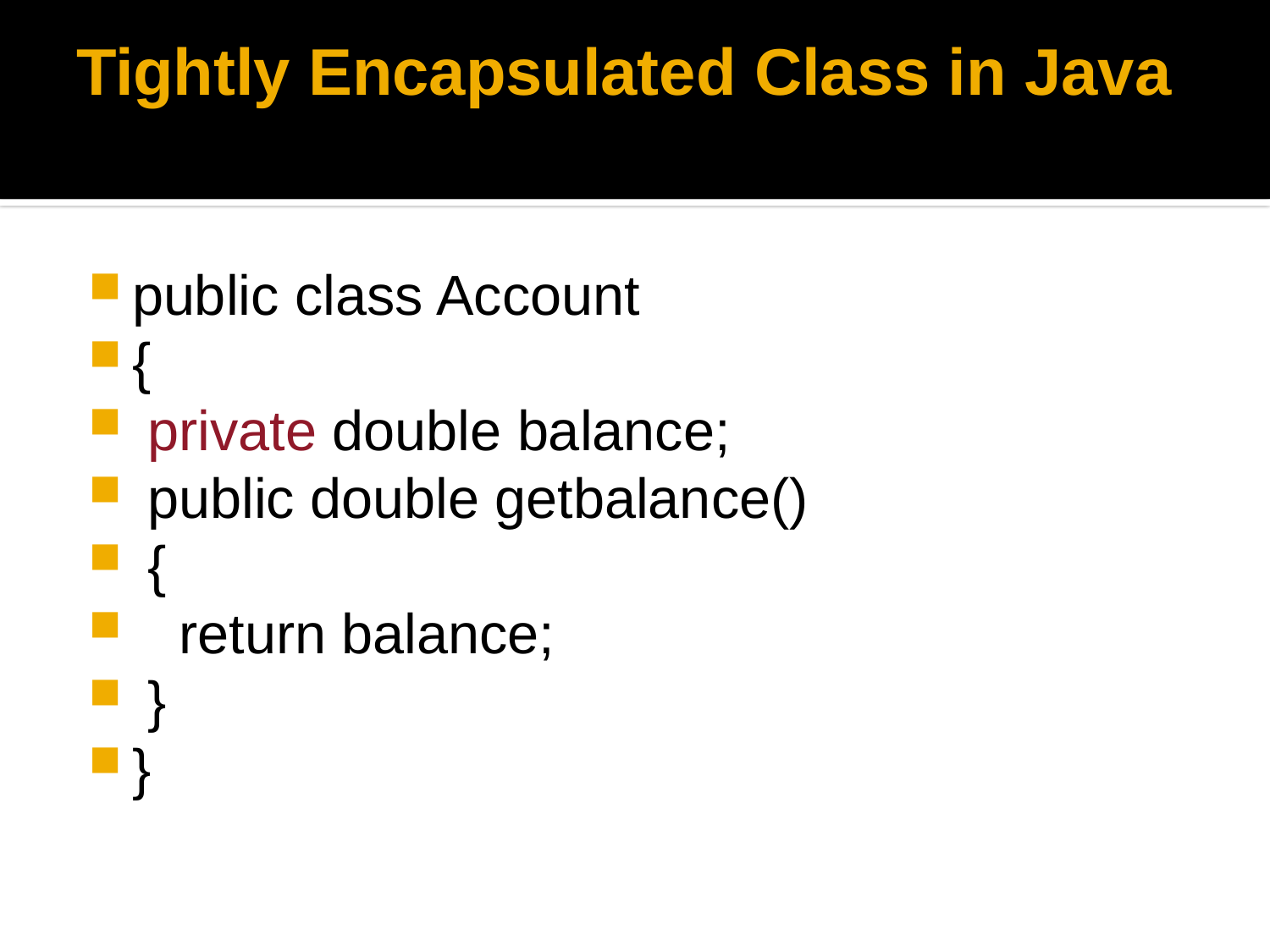

# Tightly Encapsulated Class in Java
public class Account
{
 private double balance;
 public double getbalance()
 {
   return balance;
 }
}